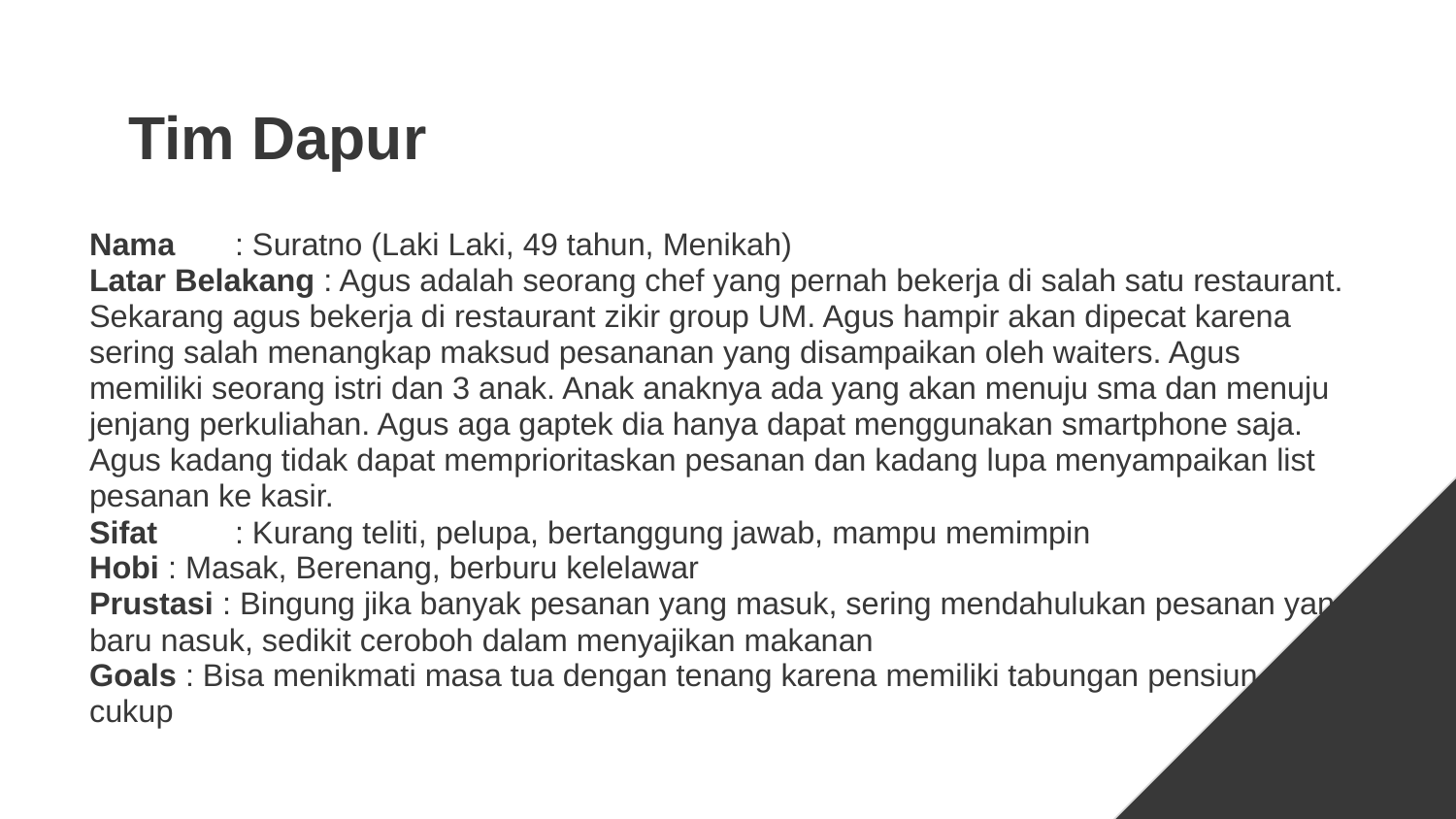

# Tim Dapur
Nama 	: Suratno (Laki Laki, 49 tahun, Menikah)
Latar Belakang : Agus adalah seorang chef yang pernah bekerja di salah satu restaurant. Sekarang agus bekerja di restaurant zikir group UM. Agus hampir akan dipecat karena sering salah menangkap maksud pesananan yang disampaikan oleh waiters. Agus memiliki seorang istri dan 3 anak. Anak anaknya ada yang akan menuju sma dan menuju jenjang perkuliahan. Agus aga gaptek dia hanya dapat menggunakan smartphone saja.  Agus kadang tidak dapat memprioritaskan pesanan dan kadang lupa menyampaikan list pesanan ke kasir.
Sifat	: Kurang teliti, pelupa, bertanggung jawab, mampu memimpin
Hobi : Masak, Berenang, berburu kelelawar
Prustasi : Bingung jika banyak pesanan yang masuk, sering mendahulukan pesanan yang baru nasuk, sedikit ceroboh dalam menyajikan makanan
Goals : Bisa menikmati masa tua dengan tenang karena memiliki tabungan pensiun yang
cukup